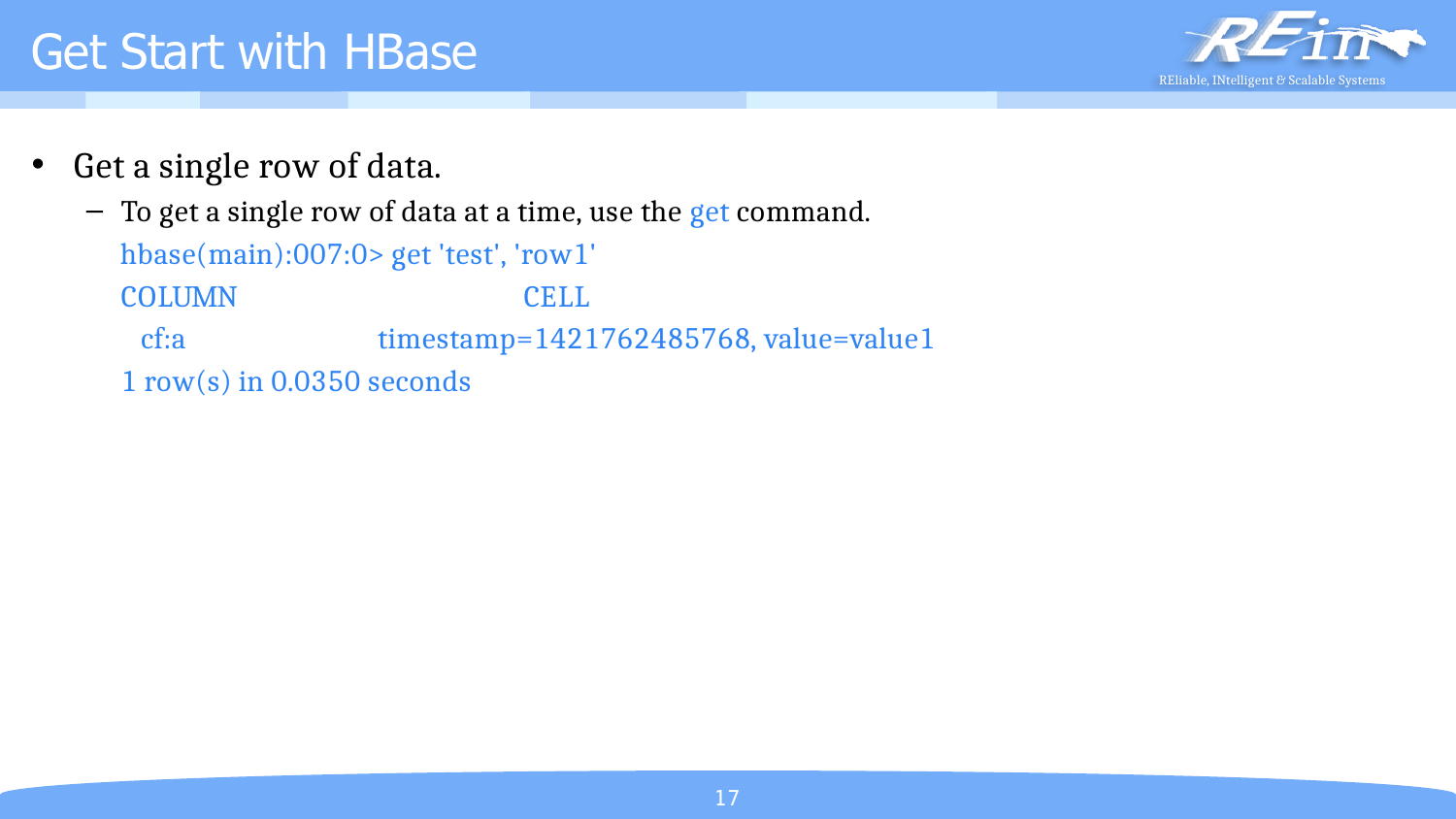

# Get Start with HBase
Get a single row of data.
To get a single row of data at a time, use the get command.
     hbase(main):007:0> get 'test', 'row1'
     COLUMN 		CELL
        cf:a 		timestamp=1421762485768, value=value1
     1 row(s) in 0.0350 seconds

17